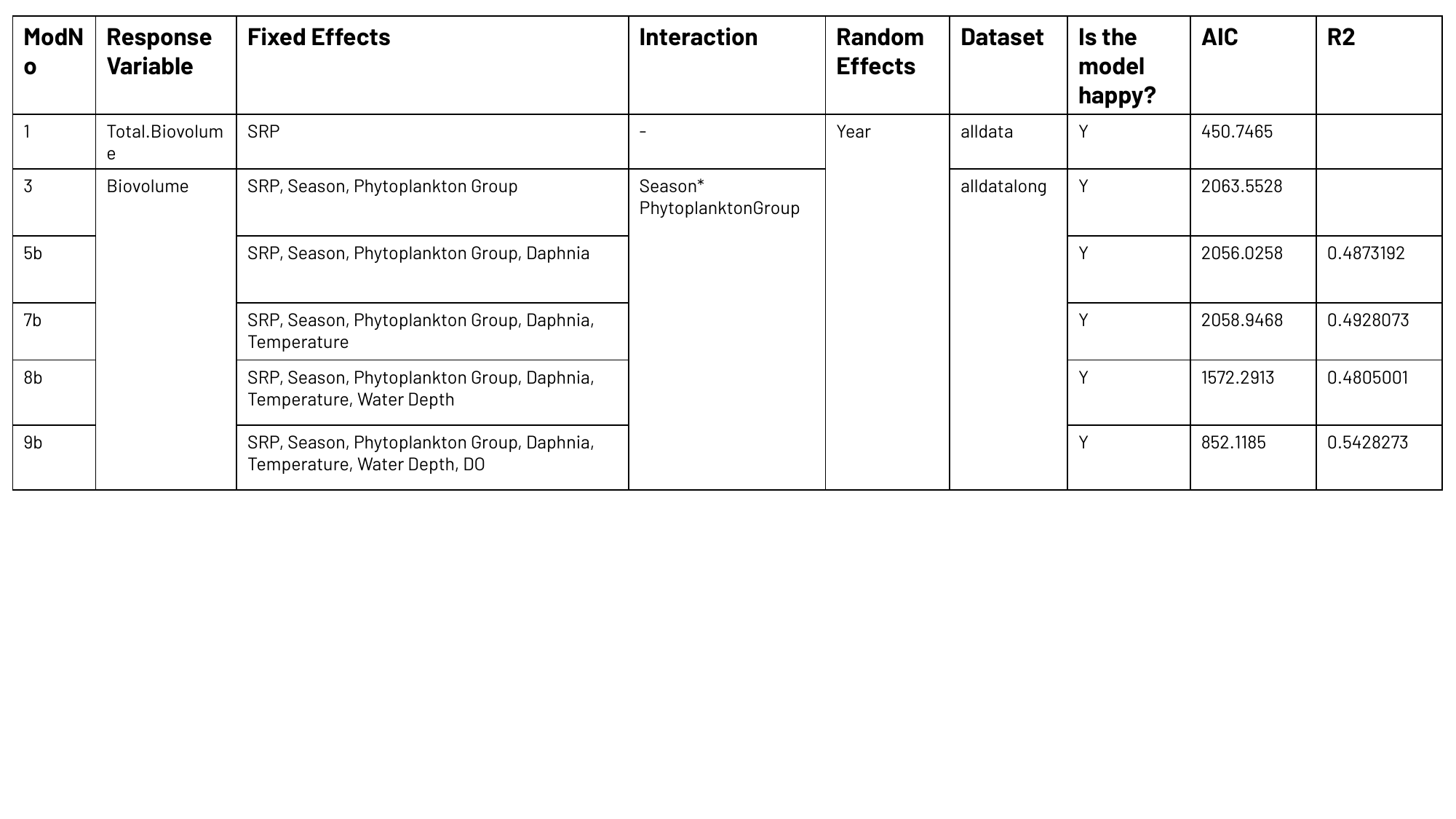

| ModNo | Response Variable | Fixed Effects | Interaction | Random Effects | Dataset | Is the model happy? | AIC | R2 |
| --- | --- | --- | --- | --- | --- | --- | --- | --- |
| 1 | Total.Biovolume | SRP | - | Year | alldata | Y | 450.7465 |  |
| 3 | Biovolume | SRP, Season, Phytoplankton Group | Season\* PhytoplanktonGroup |  | alldatalong | Y | 2063.5528 |  |
| 5b |  | SRP, Season, Phytoplankton Group, Daphnia |  |  |  | Y | 2056.0258 | 0.4873192 |
| 7b |  | SRP, Season, Phytoplankton Group, Daphnia, Temperature |  |  |  | Y | 2058.9468 | 0.4928073 |
| 8b |  | SRP, Season, Phytoplankton Group, Daphnia, Temperature, Water Depth |  |  |  | Y | 1572.2913 | 0.4805001 |
| 9b |  | SRP, Season, Phytoplankton Group, Daphnia, Temperature, Water Depth, DO |  |  |  | Y | 852.1185 | 0.5428273 |
#